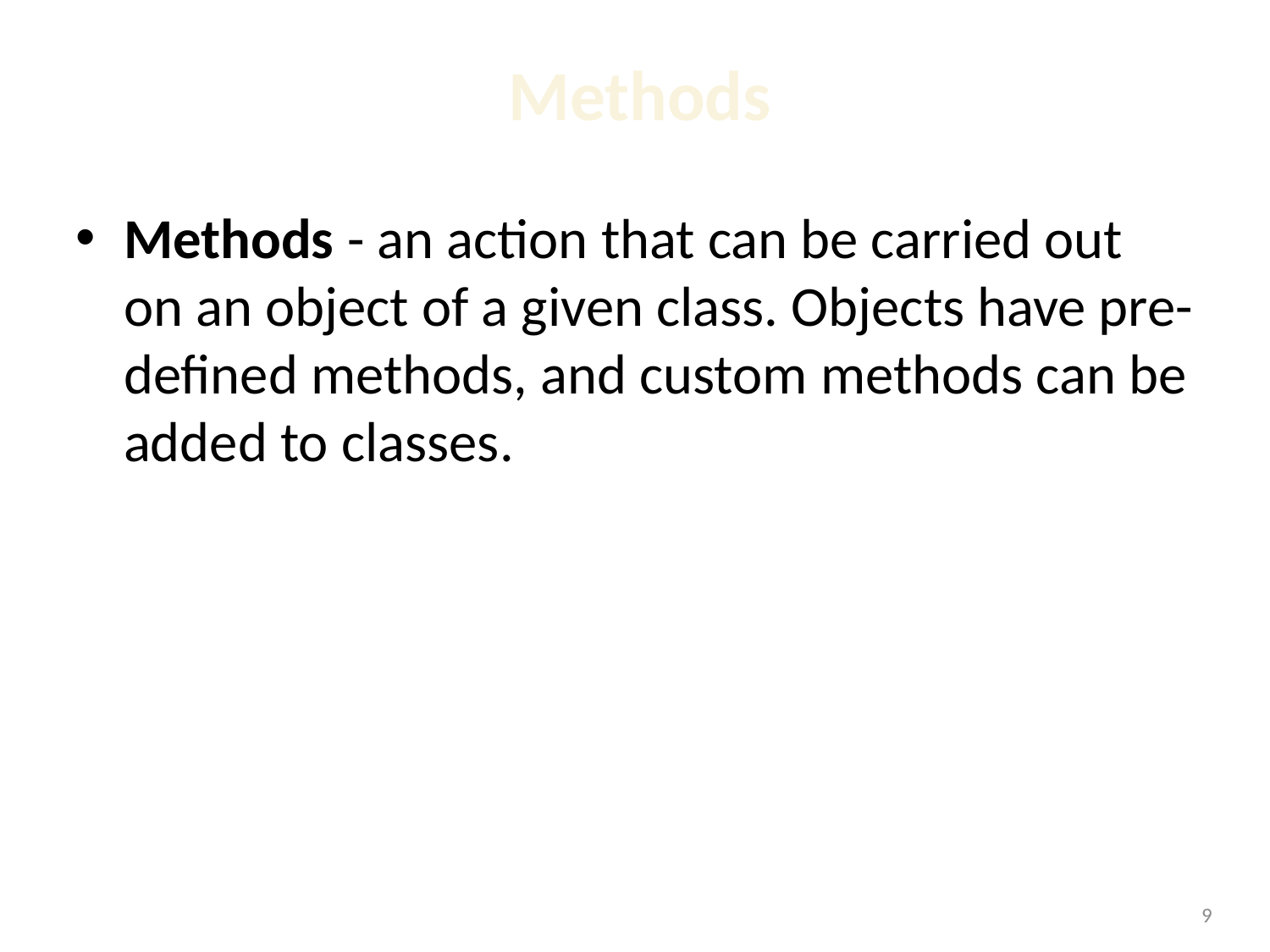

# Methods
Methods - an action that can be carried out on an object of a given class. Objects have pre-defined methods, and custom methods can be added to classes.
9